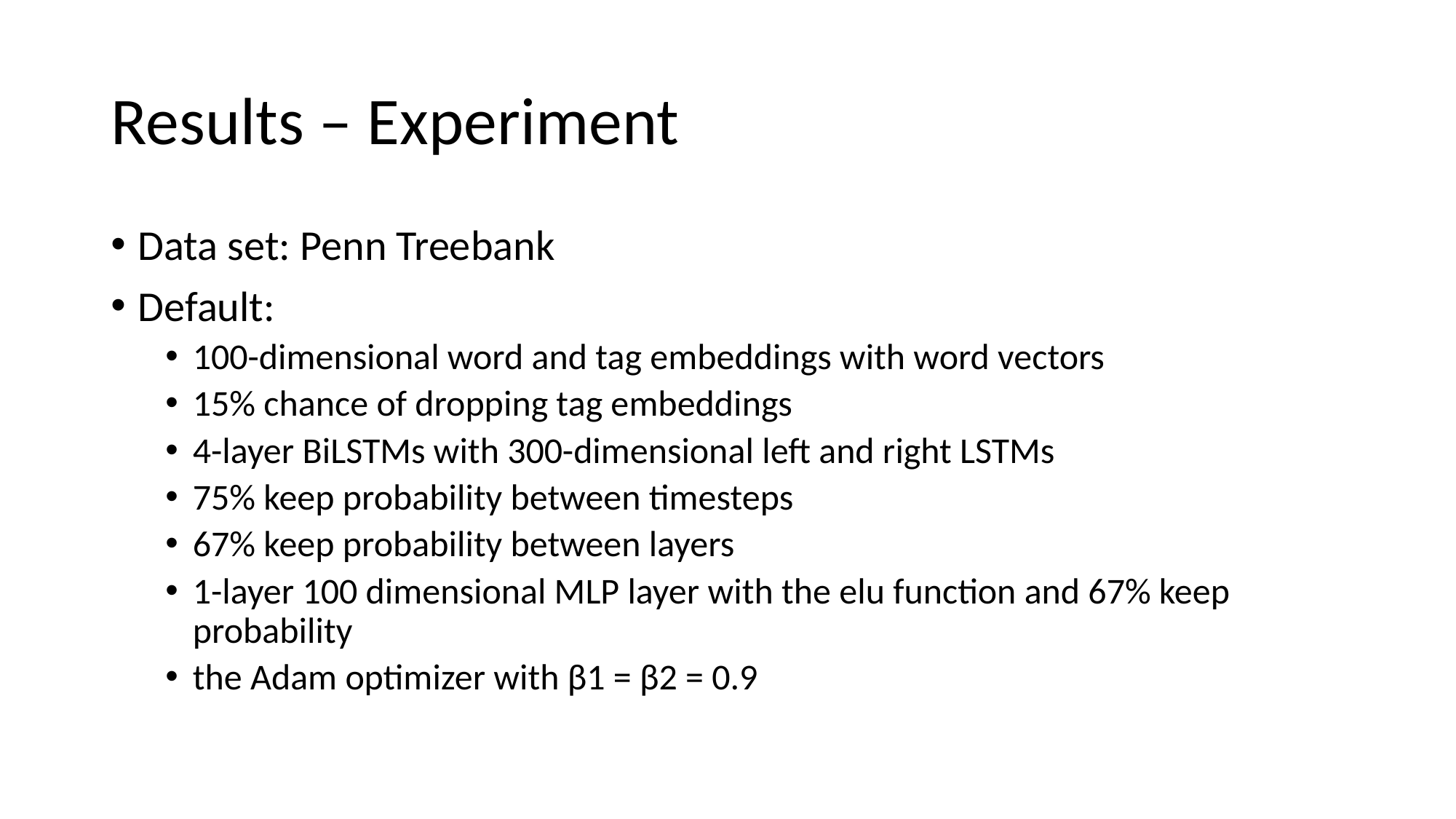

# Results – Experiment
Data set: Penn Treebank
Default:
100-dimensional word and tag embeddings with word vectors
15% chance of dropping tag embeddings
4-layer BiLSTMs with 300-dimensional left and right LSTMs
75% keep probability between timesteps
67% keep probability between layers
1-layer 100 dimensional MLP layer with the elu function and 67% keep probability
the Adam optimizer with β1 = β2 = 0.9